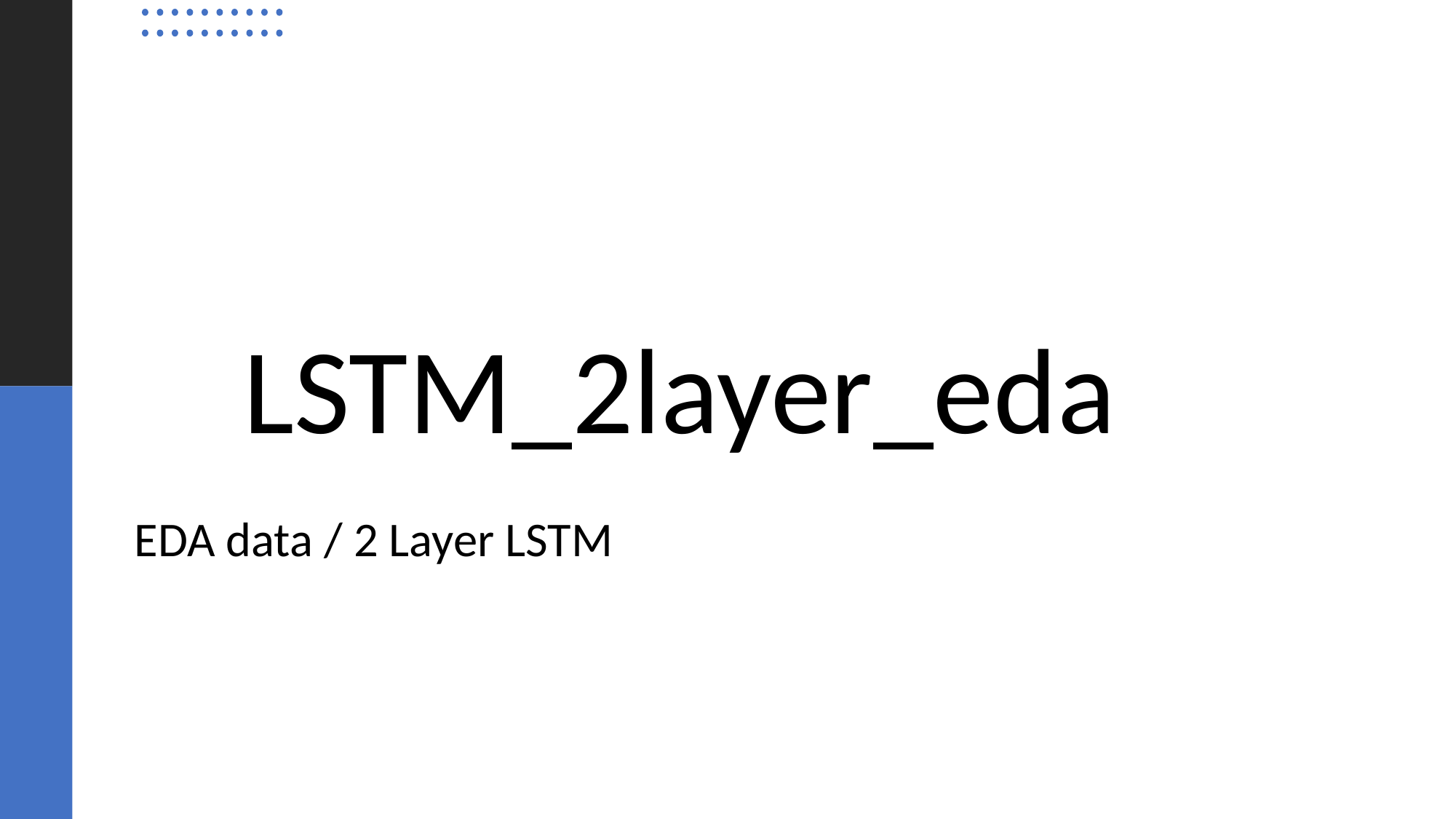

# LSTM_2layer_eda

EDA data / 2 Layer LSTM